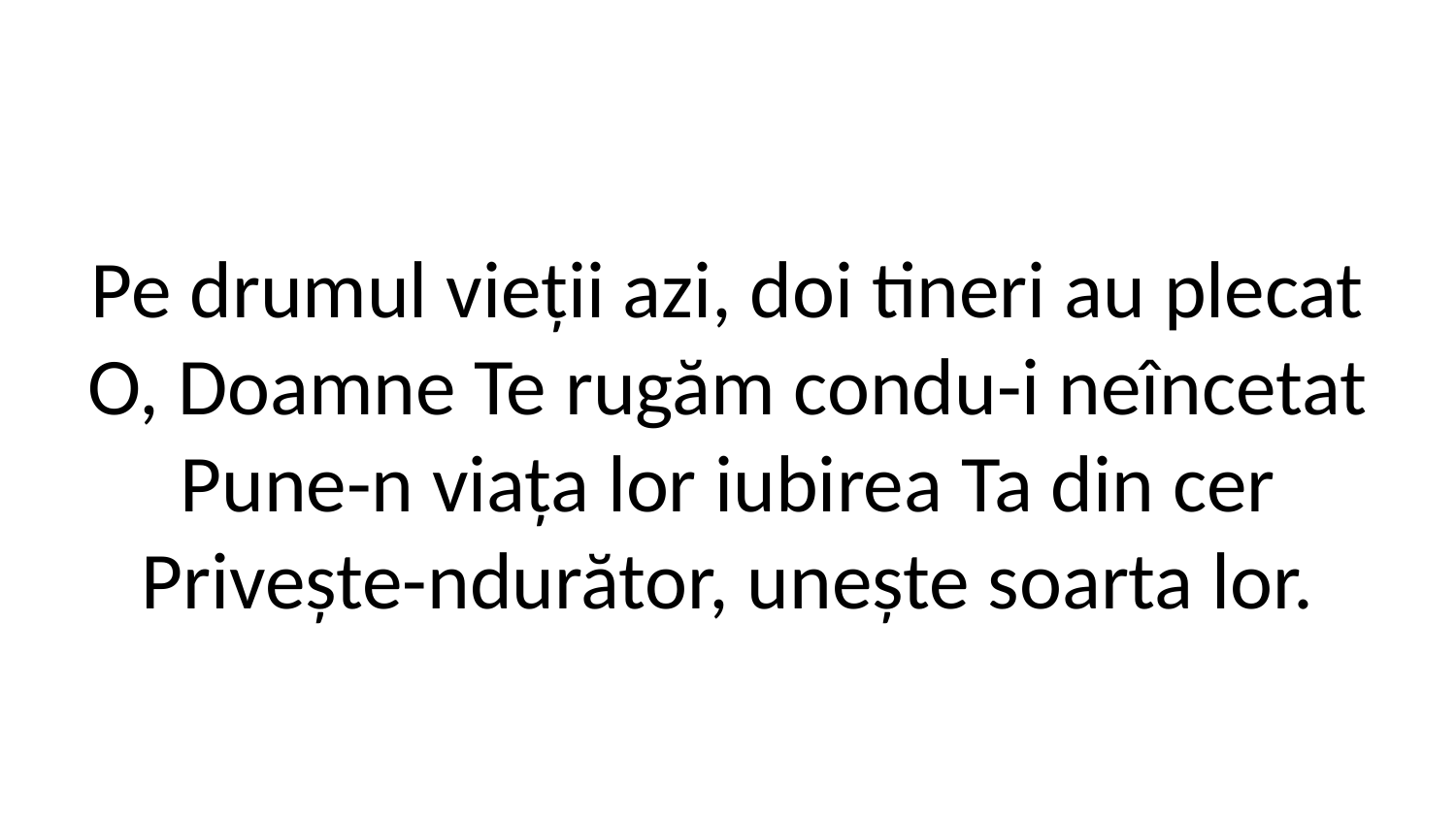

Pe drumul vieții azi, doi tineri au plecat
O, Doamne Te rugăm condu-i neîncetat
Pune-n viața lor iubirea Ta din cer
Privește-ndurător, unește soarta lor.